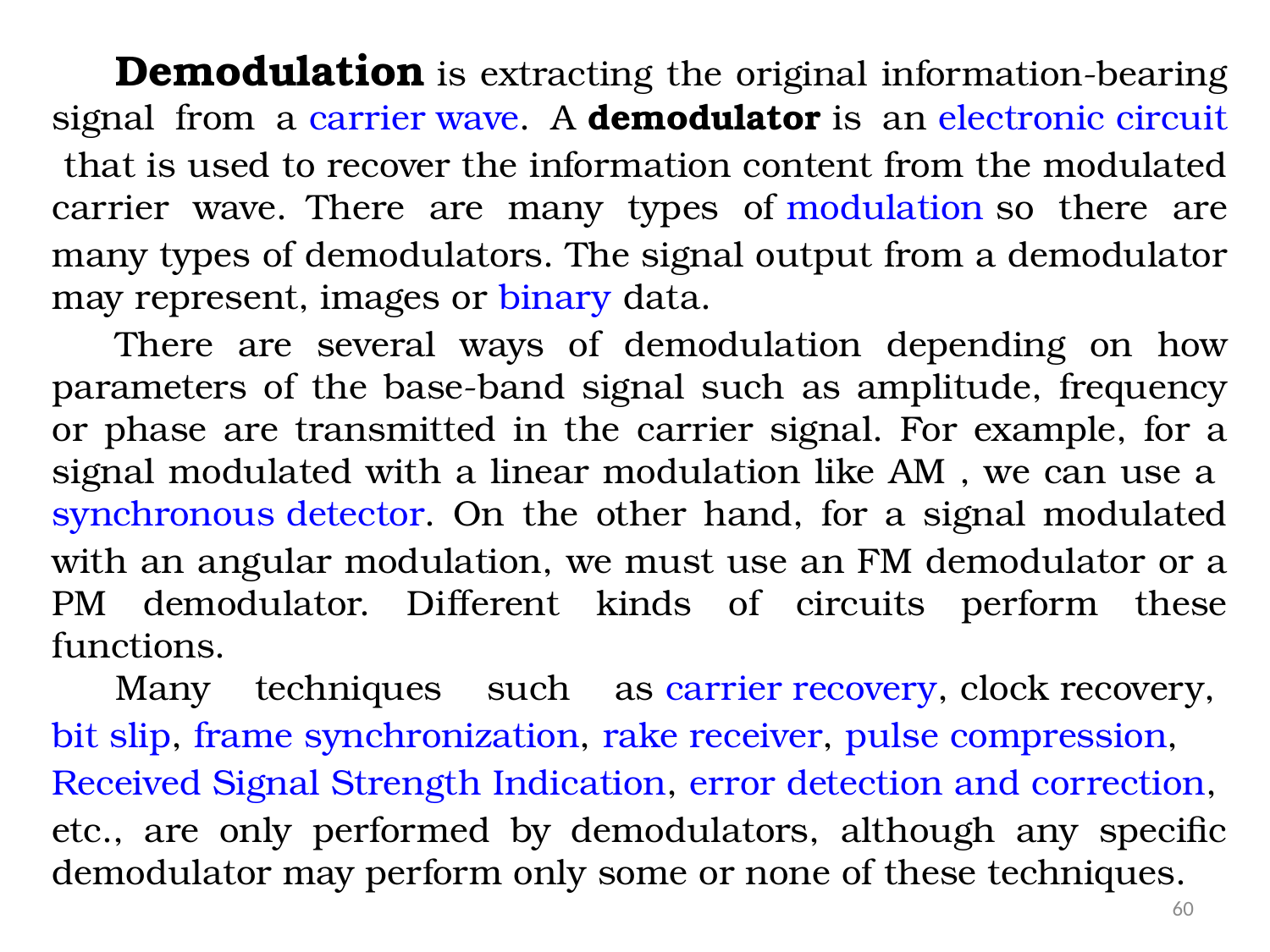

Demodulation is extracting the original information-bearing signal from a carrier wave. A demodulator is an electronic circuit that is used to recover the information content from the modulated carrier wave. There are many types of modulation so there are many types of demodulators. The signal output from a demodulator may represent, images or binary data.
There are several ways of demodulation depending on how parameters of the base-band signal such as amplitude, frequency or phase are transmitted in the carrier signal. For example, for a signal modulated with a linear modulation like AM , we can use a synchronous detector. On the other hand, for a signal modulated with an angular modulation, we must use an FM demodulator or a PM demodulator. Different kinds of circuits perform these functions.
Many techniques such as carrier recovery, clock recovery, bit slip, frame synchronization, rake receiver, pulse compression, Received Signal Strength Indication, error detection and correction, etc., are only performed by demodulators, although any specific demodulator may perform only some or none of these techniques.
60